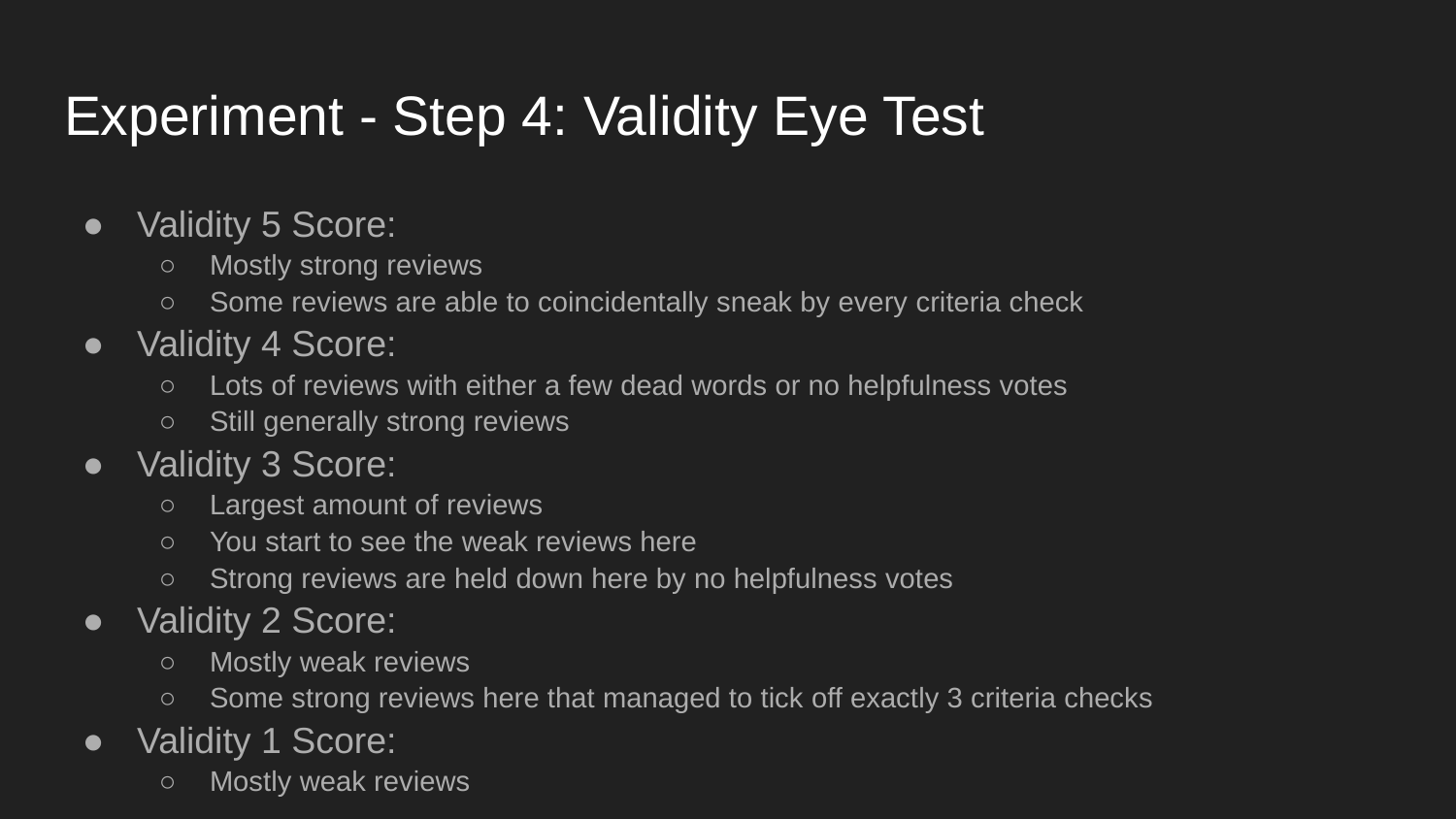

# Experiment - Step 4: Validity Eye Test
Validity 5 Score:
Mostly strong reviews
Some reviews are able to coincidentally sneak by every criteria check
Validity 4 Score:
Lots of reviews with either a few dead words or no helpfulness votes
Still generally strong reviews
Validity 3 Score:
Largest amount of reviews
You start to see the weak reviews here
Strong reviews are held down here by no helpfulness votes
Validity 2 Score:
Mostly weak reviews
Some strong reviews here that managed to tick off exactly 3 criteria checks
Validity 1 Score:
Mostly weak reviews